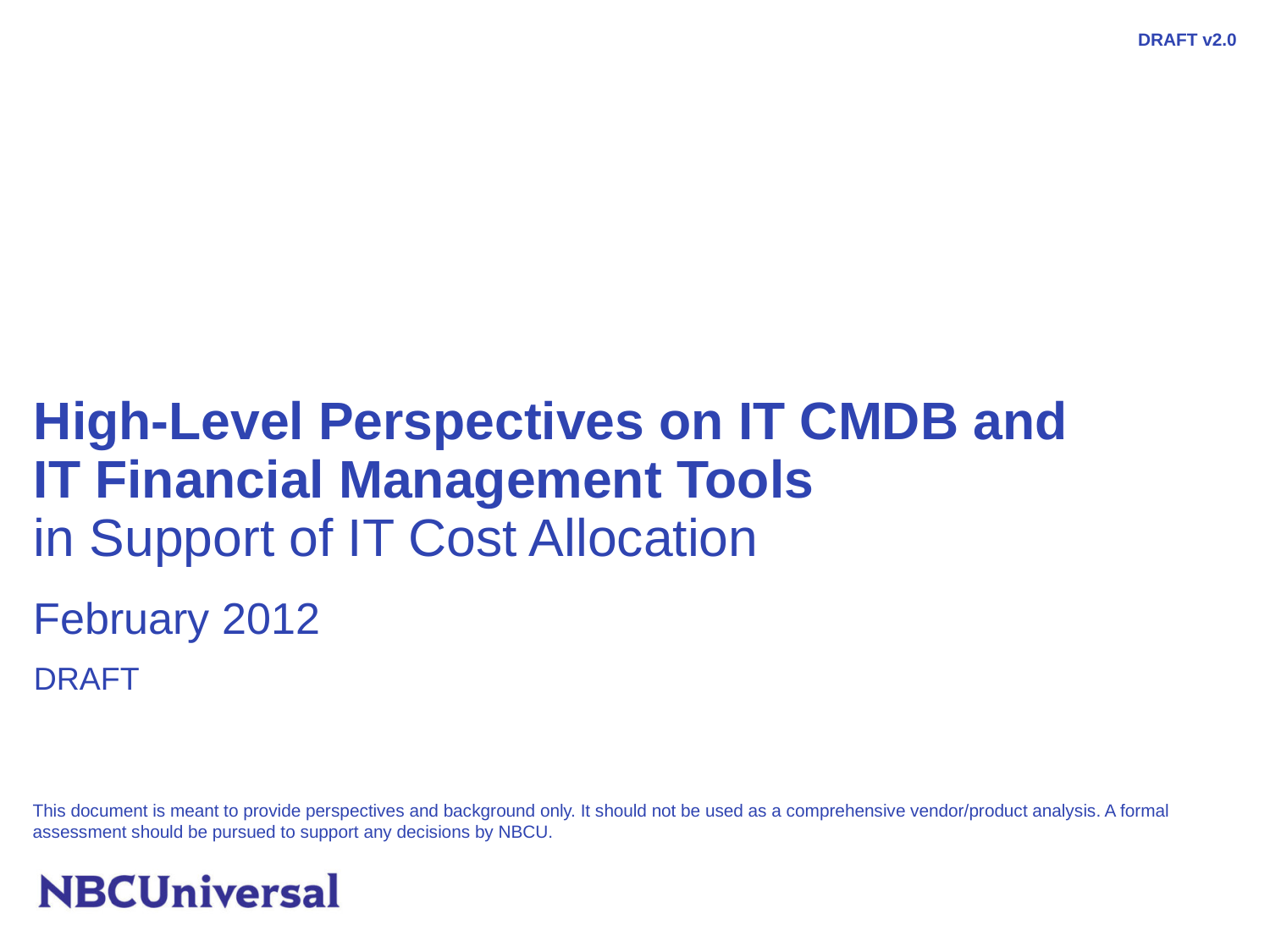

# High-Level Perspectives on IT CMDB and IT Financial Management Tools in Support of IT Cost Allocation
February 2012
DRAFT
This document is meant to provide perspectives and background only. It should not be used as a comprehensive vendor/product analysis. A formal assessment should be pursued to support any decisions by NBCU.